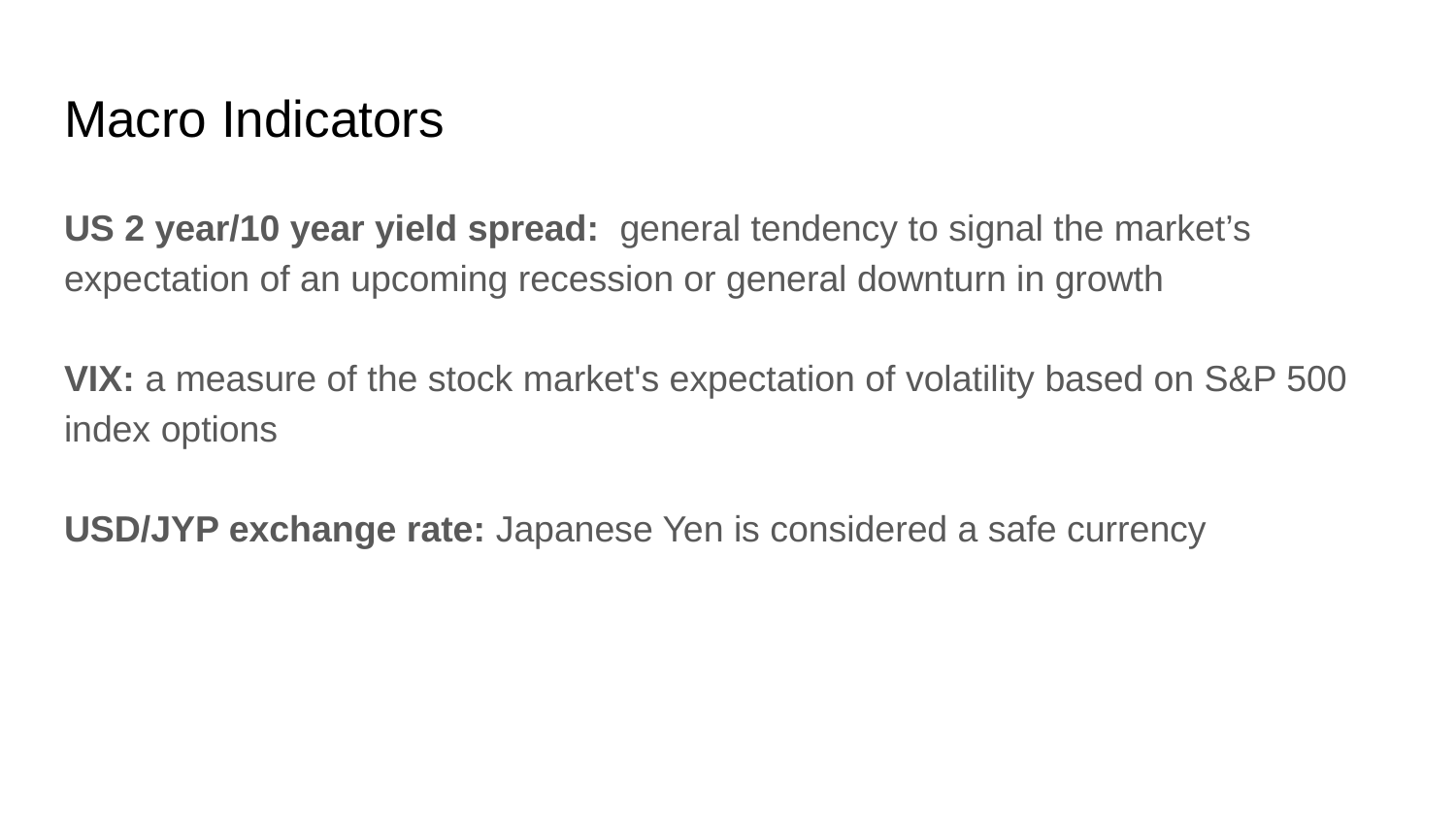

# Macro Indicators
US 2 year/10 year yield spread:  general tendency to signal the market’s expectation of an upcoming recession or general downturn in growth

VIX: a measure of the stock market's expectation of volatility based on S&P 500 index options

USD/JYP exchange rate: Japanese Yen is considered a safe currency